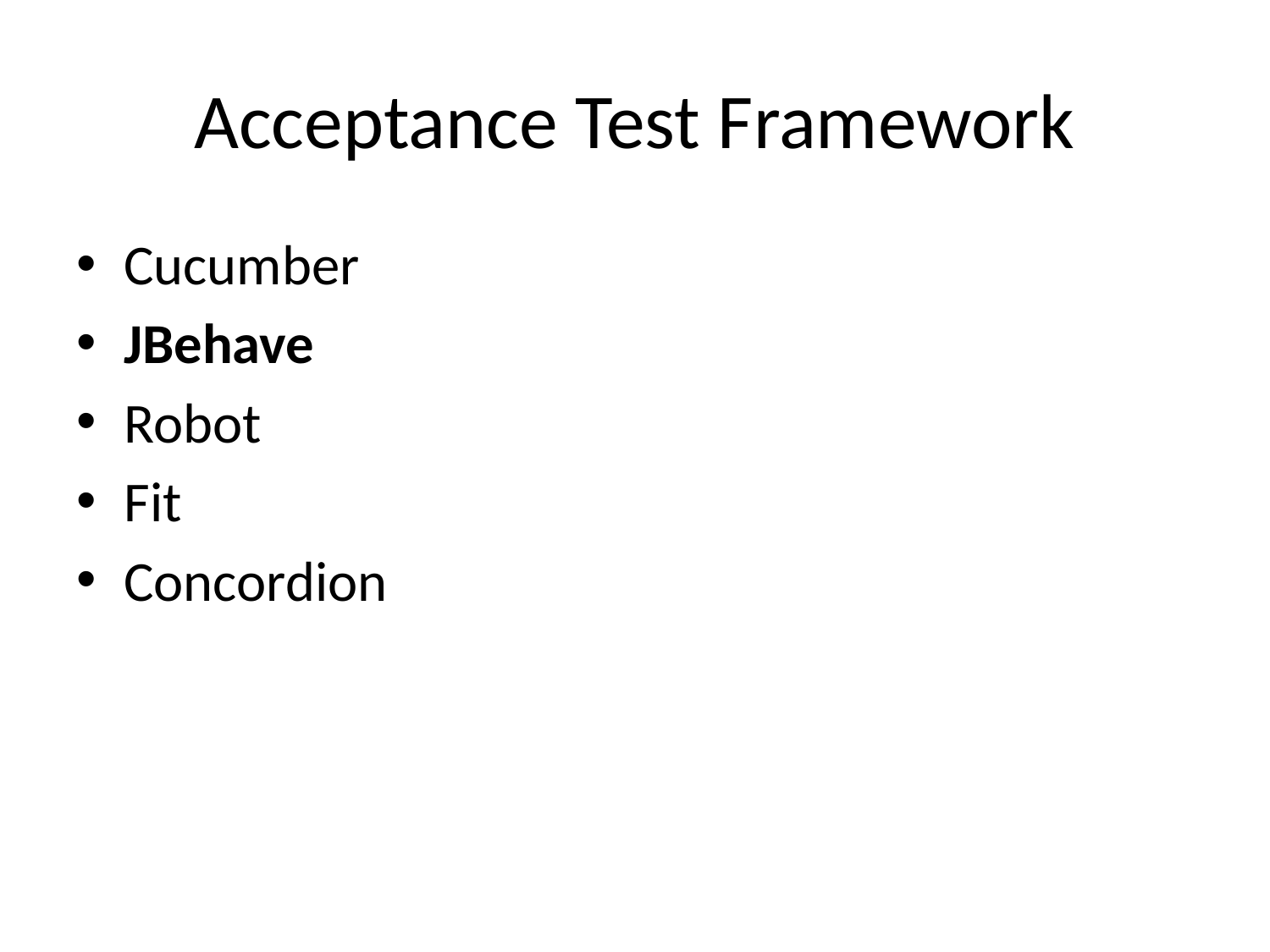

# Acceptance Test Framework
Cucumber
JBehave
Robot
Fit
Concordion